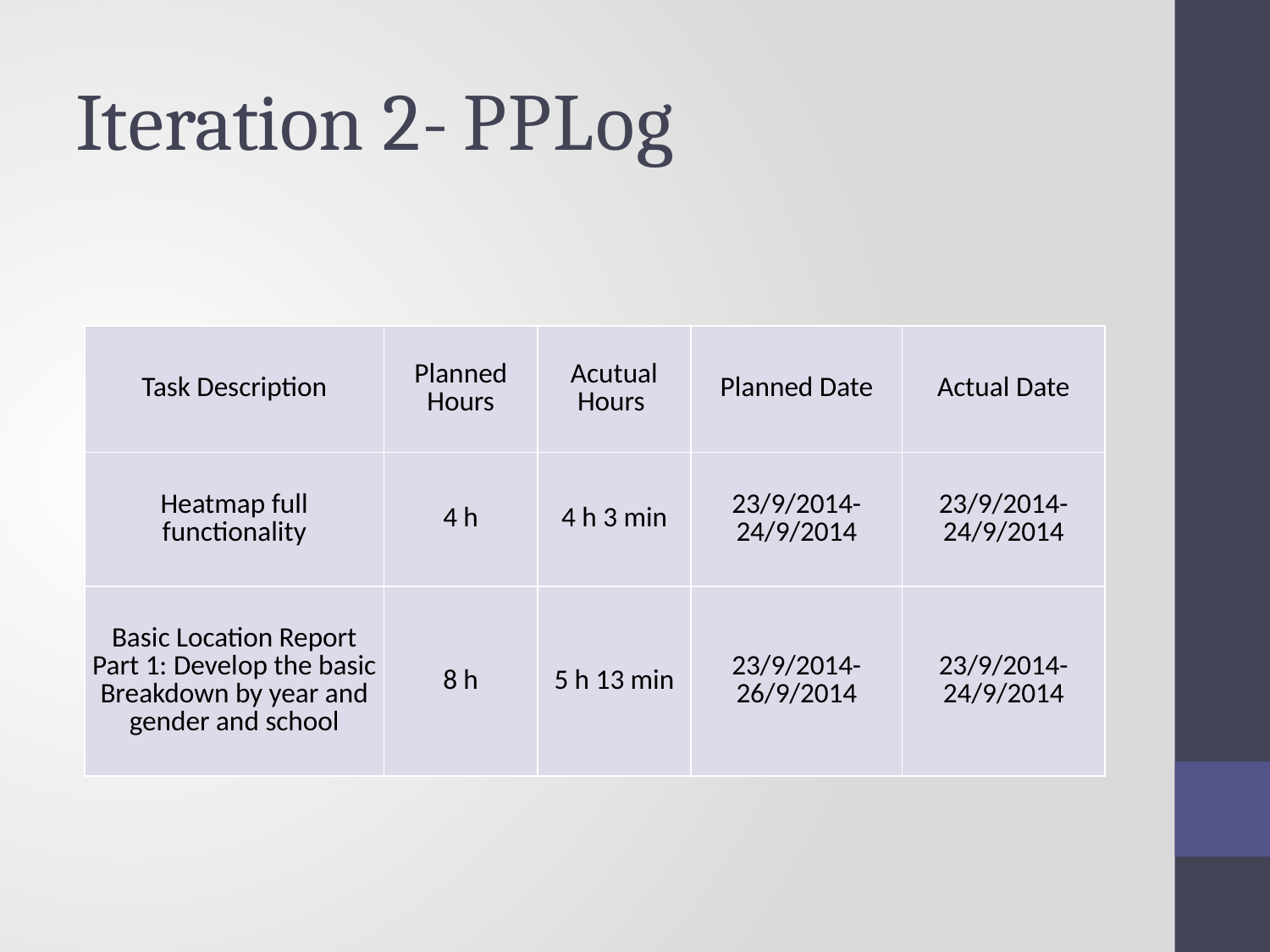

# Iteration 2- PPLog
| Task Description | Planned Hours | Acutual Hours | Planned Date | Actual Date |
| --- | --- | --- | --- | --- |
| Heatmap full functionality | 4 h | 4 h 3 min | 23/9/2014-24/9/2014 | 23/9/2014-24/9/2014 |
| Basic Location Report Part 1: Develop the basic Breakdown by year and gender and school | 8 h | 5 h 13 min | 23/9/2014-26/9/2014 | 23/9/2014-24/9/2014 |